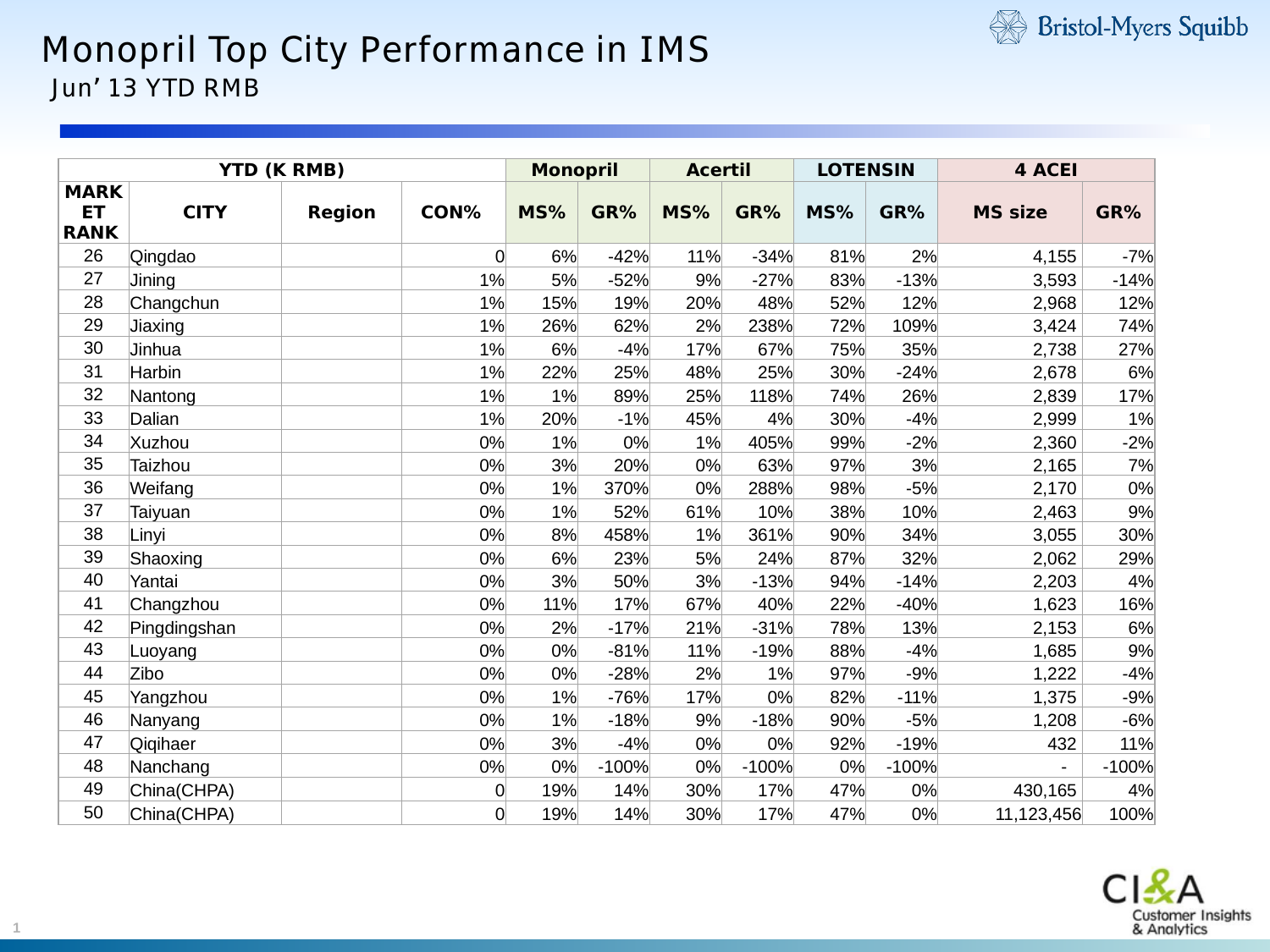

Monopril Top City Performance in IMS

Jun’ 13 YTD RMB
| YTD (K RMB) |  |  |  | Monopril |  | Acertil |  | LOTENSIN |  | 4 ACEI |  |
| --- | --- | --- | --- | --- | --- | --- | --- | --- | --- | --- | --- |
| MARKET RANK | CITY | Region | CON% | MS% | GR% | MS% | GR% | MS% | GR% | MS size | GR% |
| 26 | Qingdao |  | 0 | 6% | -42% | 11% | -34% | 81% | 2% | 4,155 | -7% |
| 27 | Jining |  | 1% | 5% | -52% | 9% | -27% | 83% | -13% | 3,593 | -14% |
| 28 | Changchun |  | 1% | 15% | 19% | 20% | 48% | 52% | 12% | 2,968 | 12% |
| 29 | Jiaxing |  | 1% | 26% | 62% | 2% | 238% | 72% | 109% | 3,424 | 74% |
| 30 | Jinhua |  | 1% | 6% | -4% | 17% | 67% | 75% | 35% | 2,738 | 27% |
| 31 | Harbin |  | 1% | 22% | 25% | 48% | 25% | 30% | -24% | 2,678 | 6% |
| 32 | Nantong |  | 1% | 1% | 89% | 25% | 118% | 74% | 26% | 2,839 | 17% |
| 33 | Dalian |  | 1% | 20% | -1% | 45% | 4% | 30% | -4% | 2,999 | 1% |
| 34 | Xuzhou |  | 0% | 1% | 0% | 1% | 405% | 99% | -2% | 2,360 | -2% |
| 35 | Taizhou |  | 0% | 3% | 20% | 0% | 63% | 97% | 3% | 2,165 | 7% |
| 36 | Weifang |  | 0% | 1% | 370% | 0% | 288% | 98% | -5% | 2,170 | 0% |
| 37 | Taiyuan |  | 0% | 1% | 52% | 61% | 10% | 38% | 10% | 2,463 | 9% |
| 38 | Linyi |  | 0% | 8% | 458% | 1% | 361% | 90% | 34% | 3,055 | 30% |
| 39 | Shaoxing |  | 0% | 6% | 23% | 5% | 24% | 87% | 32% | 2,062 | 29% |
| 40 | Yantai |  | 0% | 3% | 50% | 3% | -13% | 94% | -14% | 2,203 | 4% |
| 41 | Changzhou |  | 0% | 11% | 17% | 67% | 40% | 22% | -40% | 1,623 | 16% |
| 42 | Pingdingshan |  | 0% | 2% | -17% | 21% | -31% | 78% | 13% | 2,153 | 6% |
| 43 | Luoyang |  | 0% | 0% | -81% | 11% | -19% | 88% | -4% | 1,685 | 9% |
| 44 | Zibo |  | 0% | 0% | -28% | 2% | 1% | 97% | -9% | 1,222 | -4% |
| 45 | Yangzhou |  | 0% | 1% | -76% | 17% | 0% | 82% | -11% | 1,375 | -9% |
| 46 | Nanyang |  | 0% | 1% | -18% | 9% | -18% | 90% | -5% | 1,208 | -6% |
| 47 | Qiqihaer |  | 0% | 3% | -4% | 0% | 0% | 92% | -19% | 432 | 11% |
| 48 | Nanchang |  | 0% | 0% | -100% | 0% | -100% | 0% | -100% | - | -100% |
| 49 | China(CHPA) |  | 0 | 19% | 14% | 30% | 17% | 47% | 0% | 430,165 | 4% |
| 50 | China(CHPA) |  | 0 | 19% | 14% | 30% | 17% | 47% | 0% | 11,123,456 | 100% |